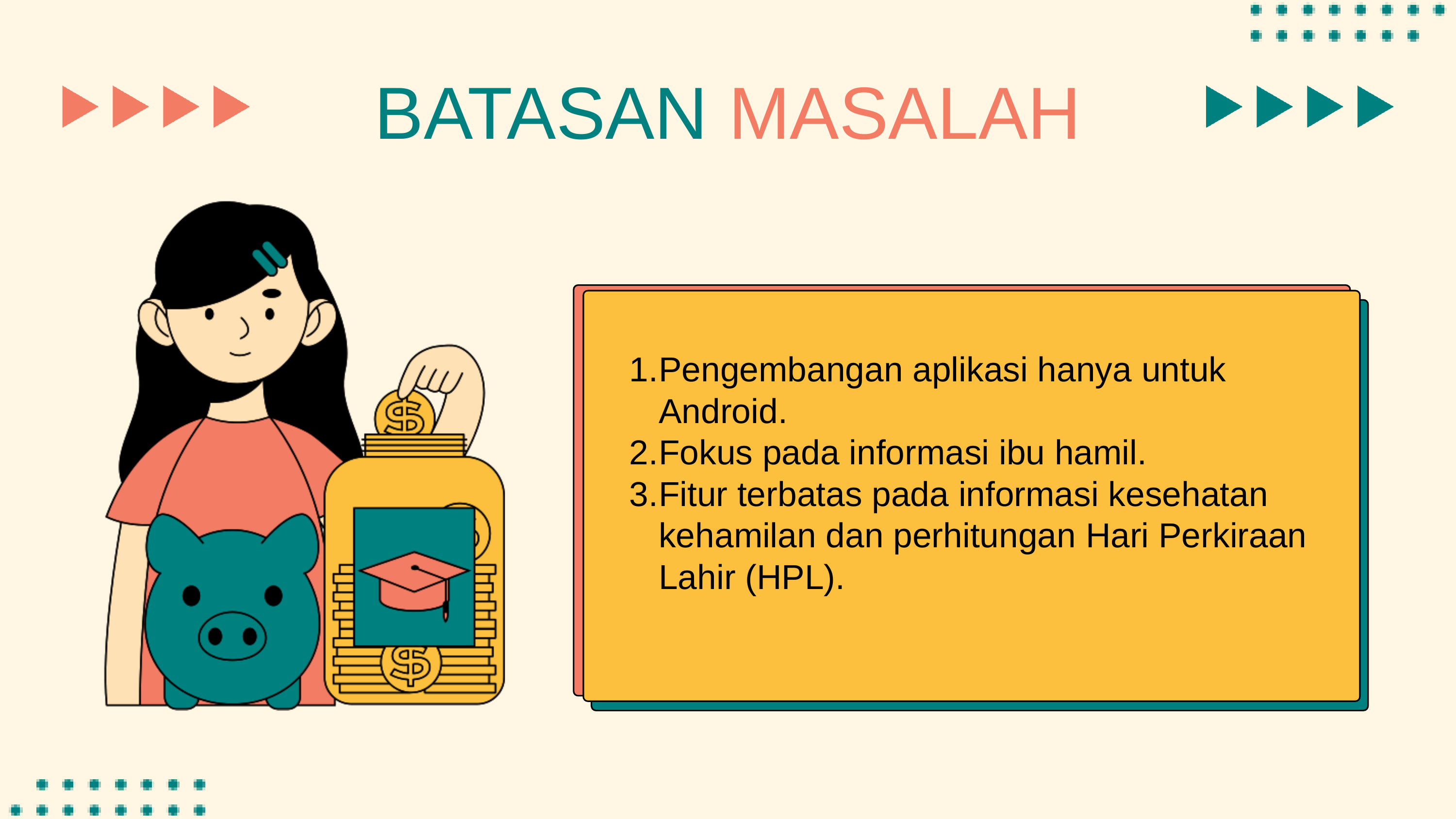

BATASAN MASALAH

Pengembangan aplikasi hanya untuk Android.
Fokus pada informasi ibu hamil.
Fitur terbatas pada informasi kesehatan kehamilan dan perhitungan Hari Perkiraan Lahir (HPL).